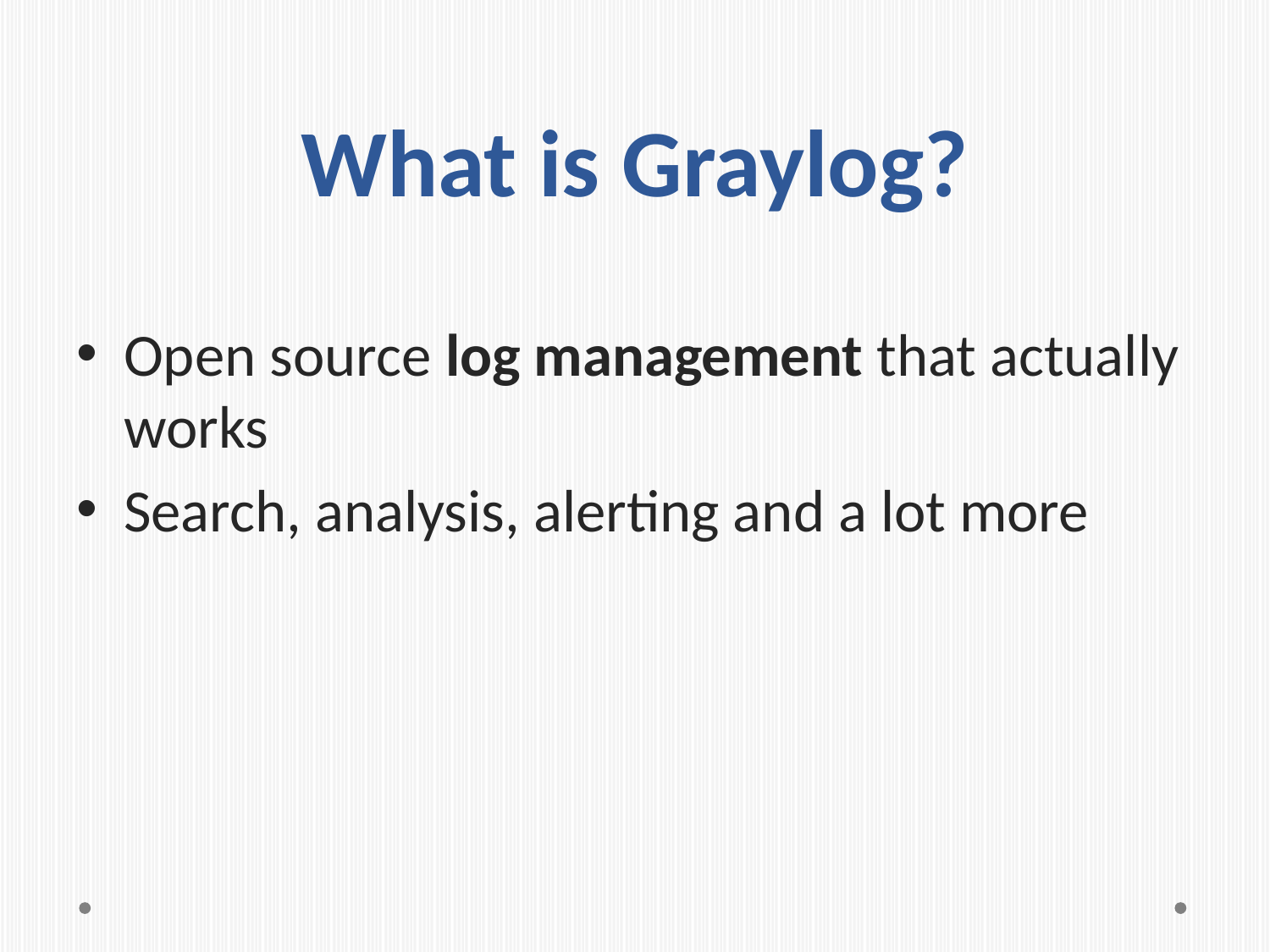

# What is Graylog?
Open source log management that actually works
Search, analysis, alerting and a lot more